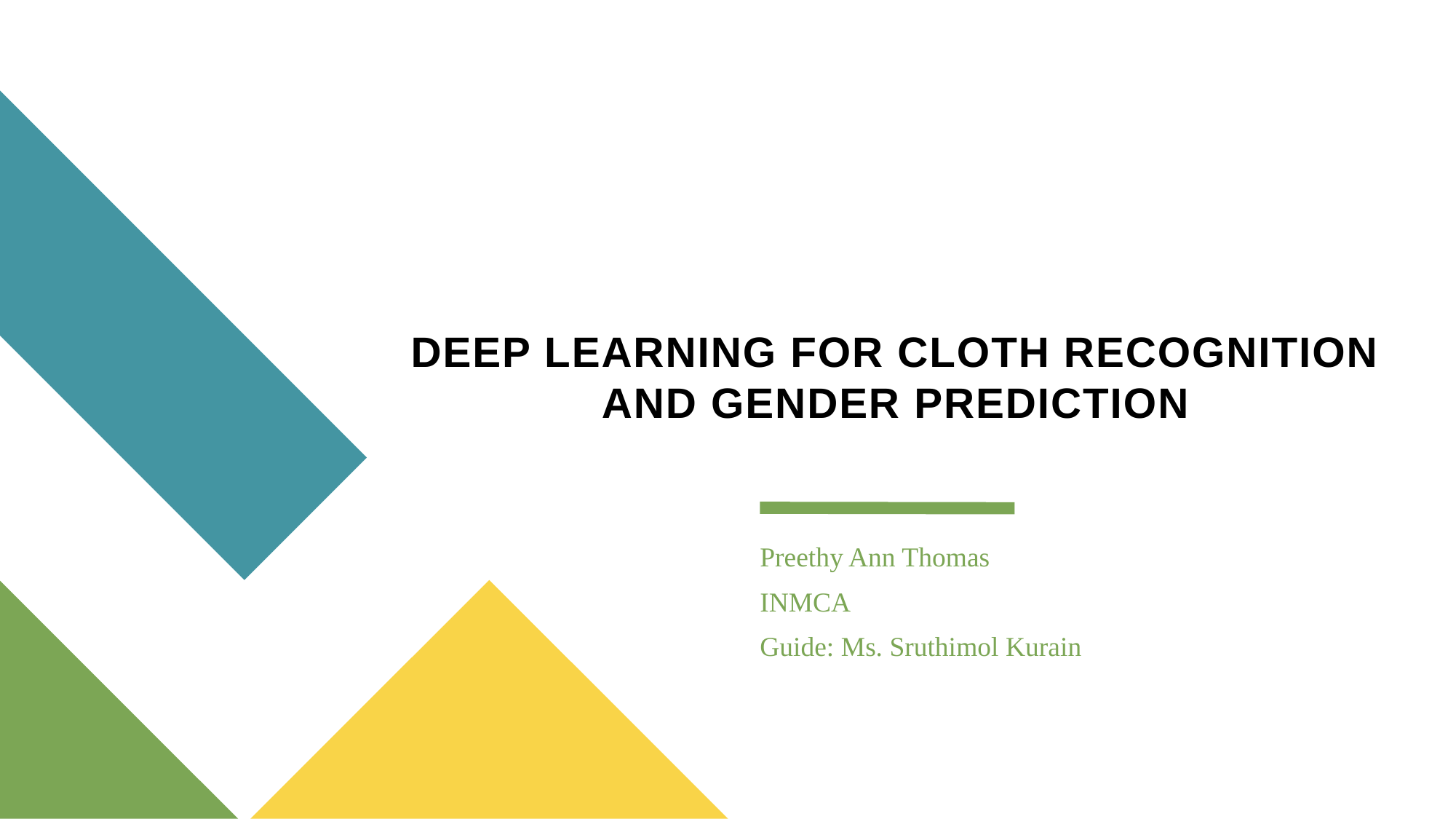

# DEEP LEARNING FOR CLOTH RECOGNITION AND GENDER PREDICTION
Preethy Ann Thomas
INMCA
Guide: Ms. Sruthimol Kurain